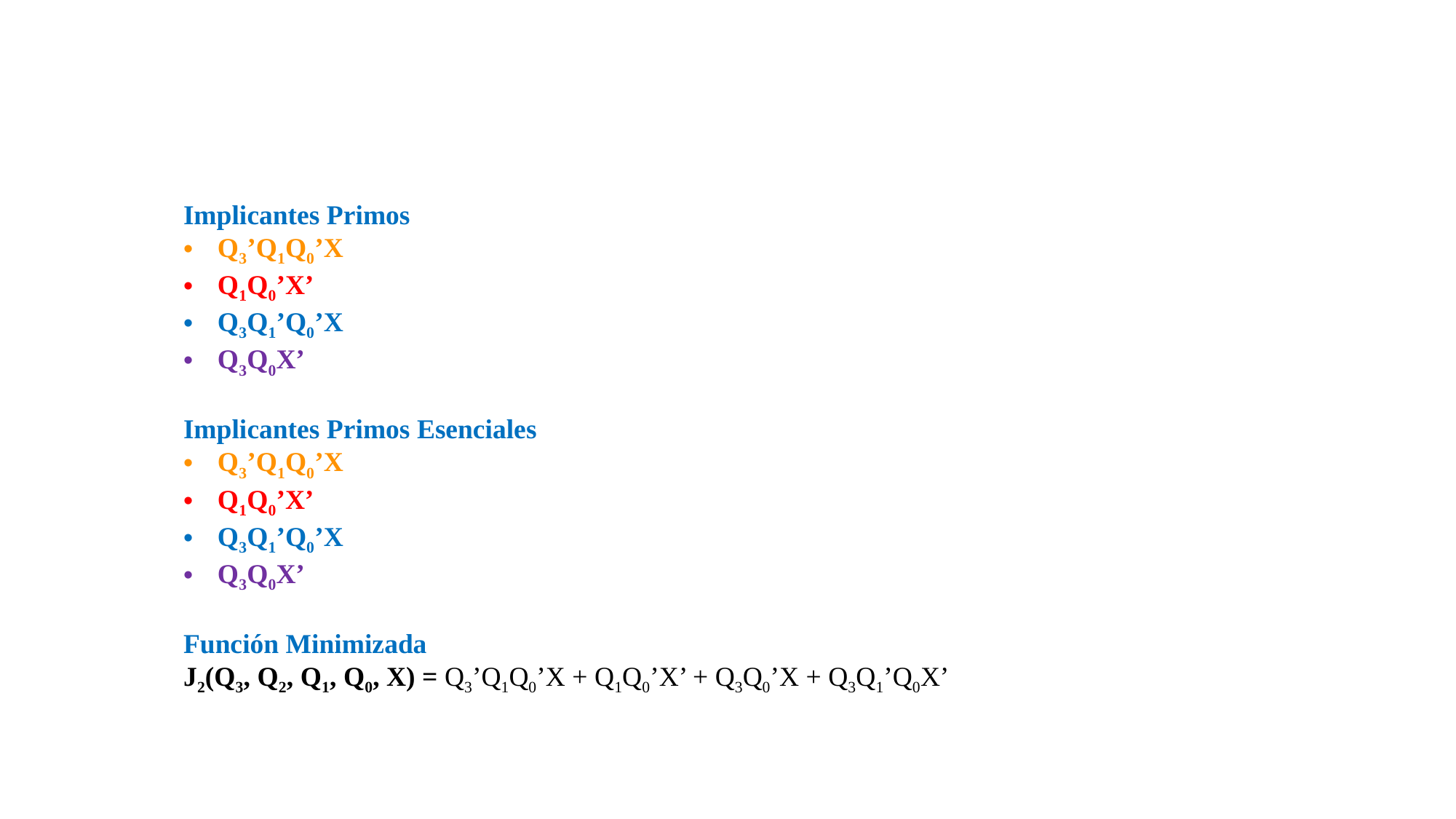

Implicantes Primos
Q3’Q1Q0’X
Q1Q0’X’
Q3Q1’Q0’X
Q3Q0X’

Implicantes Primos Esenciales
Q3’Q1Q0’X
Q1Q0’X’
Q3Q1’Q0’X
Q3Q0X’

Función Minimizada
J2(Q3, Q2, Q1, Q0, X) = Q3’Q1Q0’X + Q1Q0’X’ + Q3Q0’X + Q3Q1’Q0X’